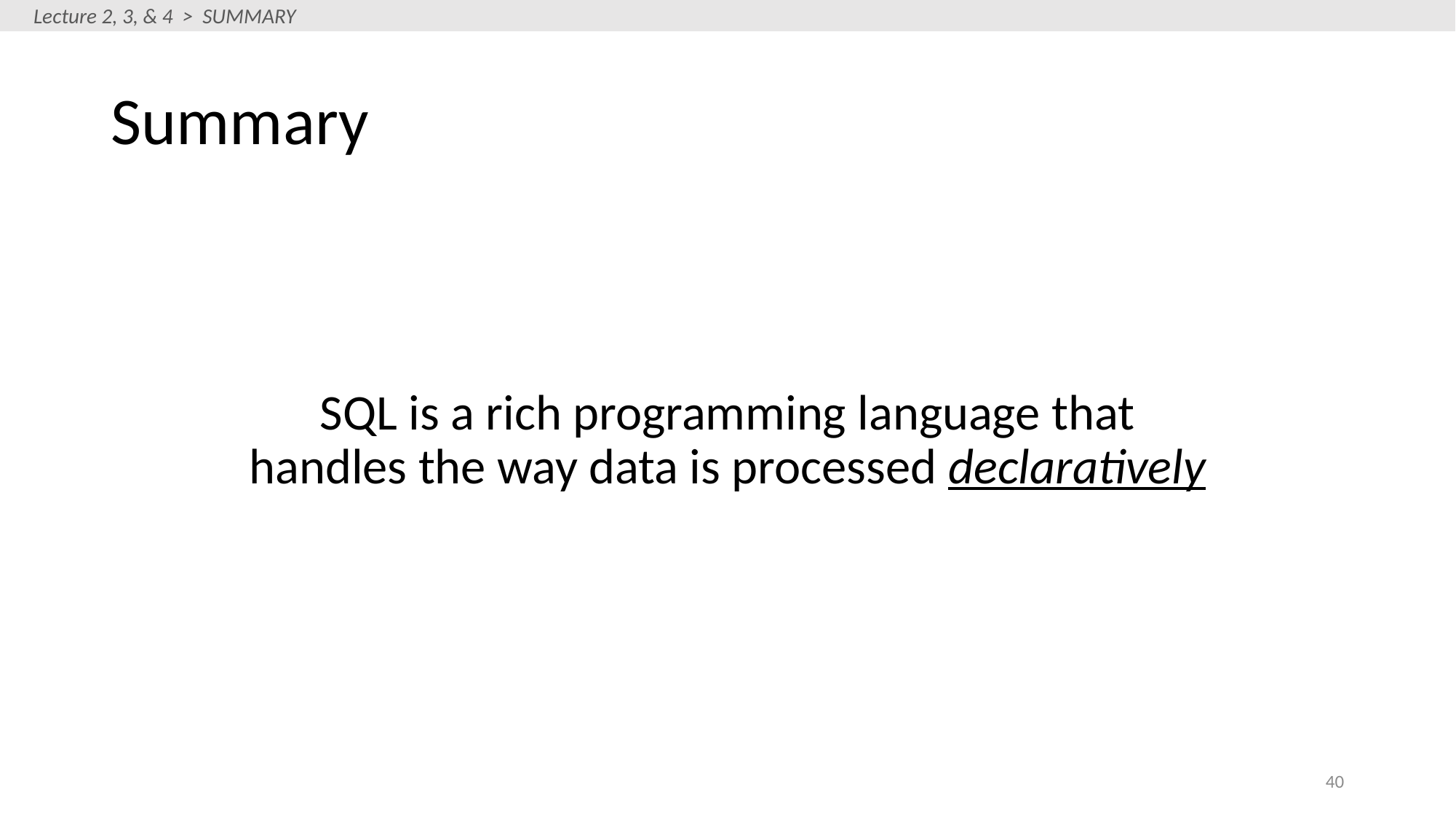

Lecture 2, 3, & 4  >  SUMMARY
# Summary
SQL is a rich programming language that handles the way data is processed declaratively

40